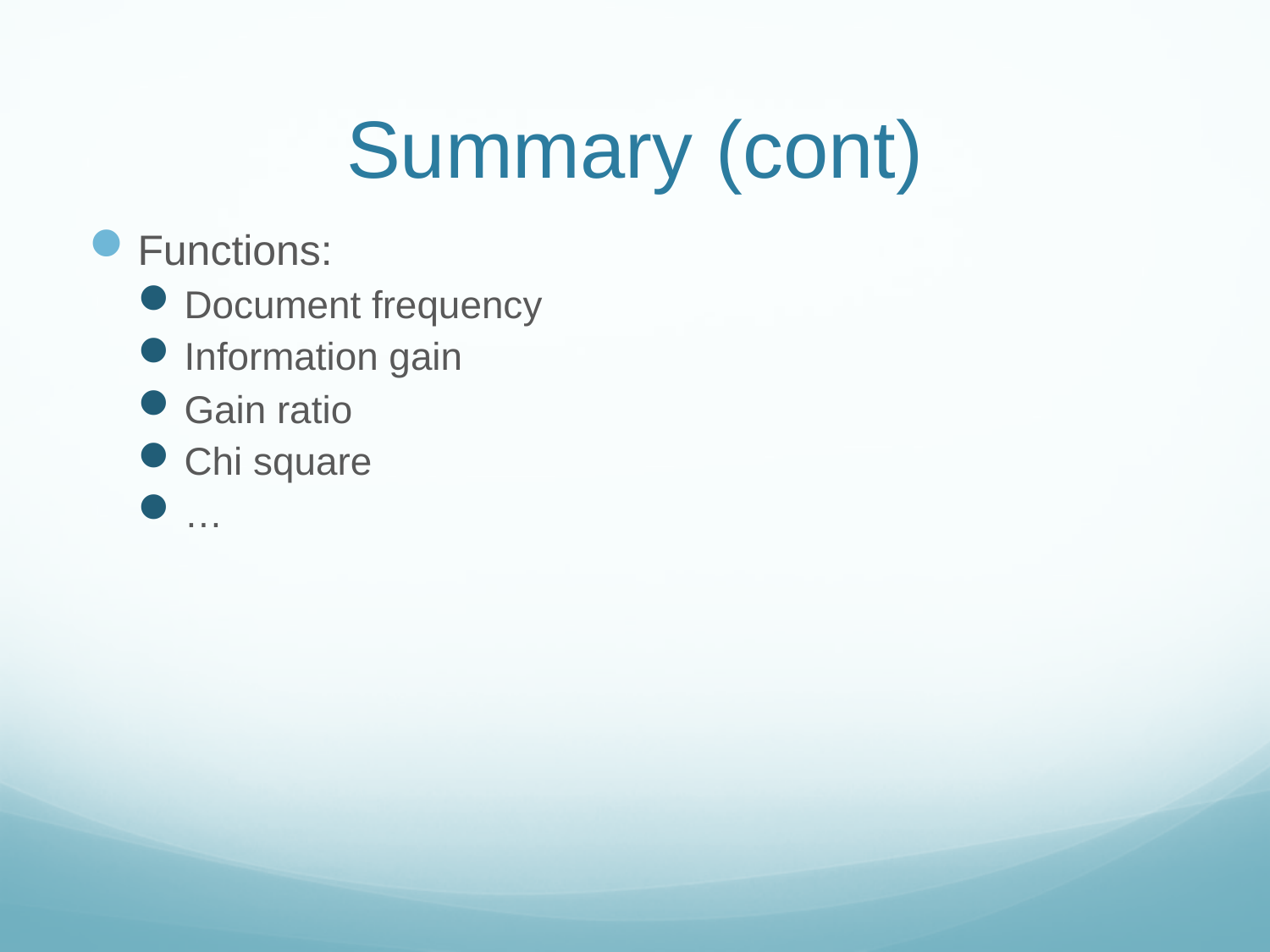

# Summary (cont)
Functions:
Document frequency
Information gain
Gain ratio
Chi square
…